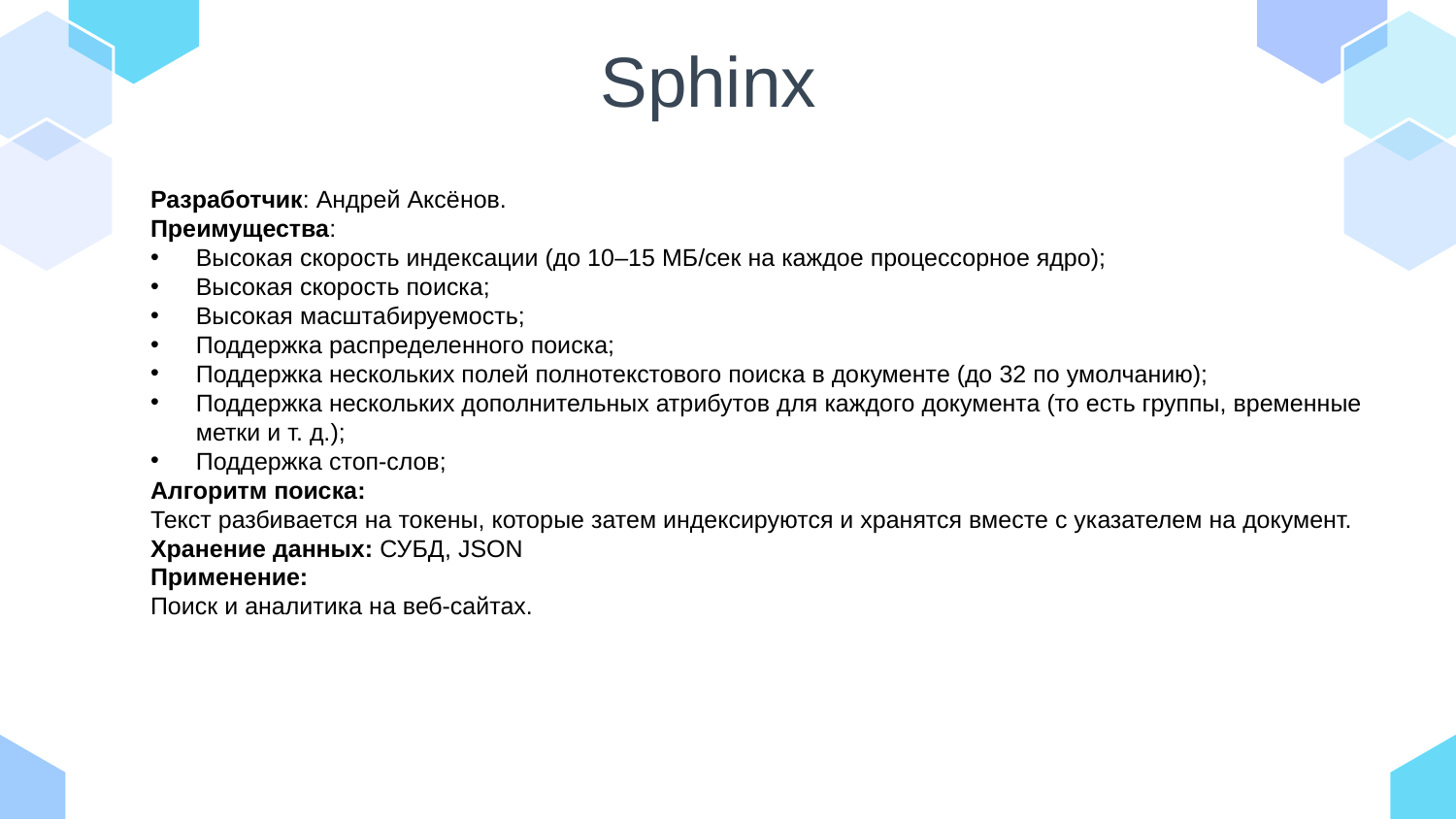

# Sphinx
Разработчик: Андрей Аксёнов.
Преимущества:
Высокая скорость индексации (до 10–15 МБ/сек на каждое процессорное ядро);
Высокая скорость поиска;
Высокая масштабируемость;
Поддержка распределенного поиска;
Поддержка нескольких полей полнотекстового поиска в документе (до 32 по умолчанию);
Поддержка нескольких дополнительных атрибутов для каждого документа (то есть группы, временные метки и т. д.);
Поддержка стоп-слов;
Алгоритм поиска:
Текст разбивается на токены, которые затем индексируются и хранятся вместе с указателем на документ.
Хранение данных: СУБД, JSON
Применение:
Поиск и аналитика на веб-сайтах.